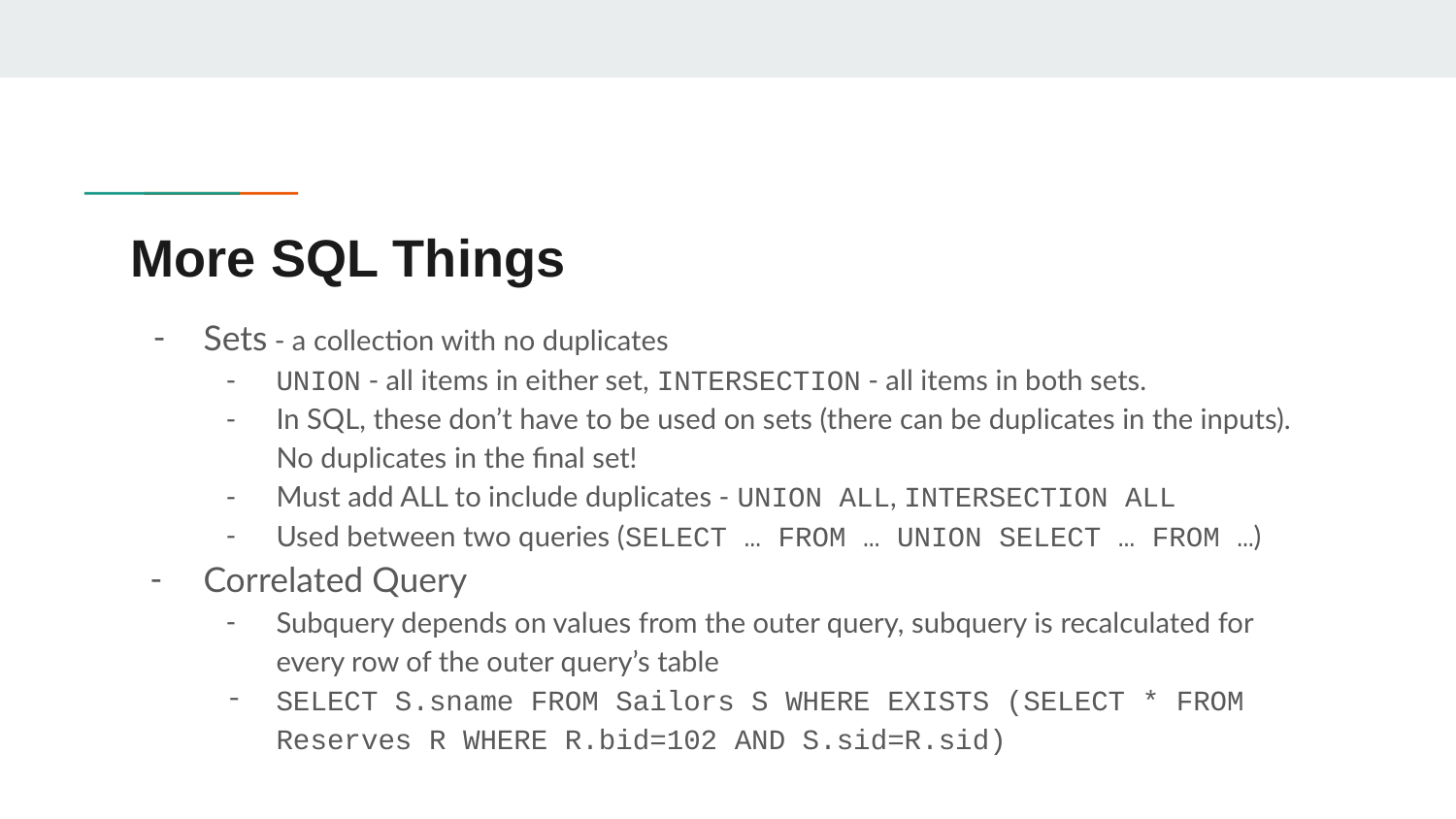

# More SQL Things

Sets - a collection with no duplicates
UNION - all items in either set, INTERSECTION - all items in both sets.
In SQL, these don’t have to be used on sets (there can be duplicates in the inputs). No duplicates in the final set!
Must add ALL to include duplicates - UNION ALL, INTERSECTION ALL
Used between two queries (SELECT … FROM … UNION SELECT … FROM …)
Correlated Query
Subquery depends on values from the outer query, subquery is recalculated for every row of the outer query’s table
SELECT S.sname FROM Sailors S WHERE EXISTS (SELECT * FROM Reserves R WHERE R.bid=102 AND S.sid=R.sid)